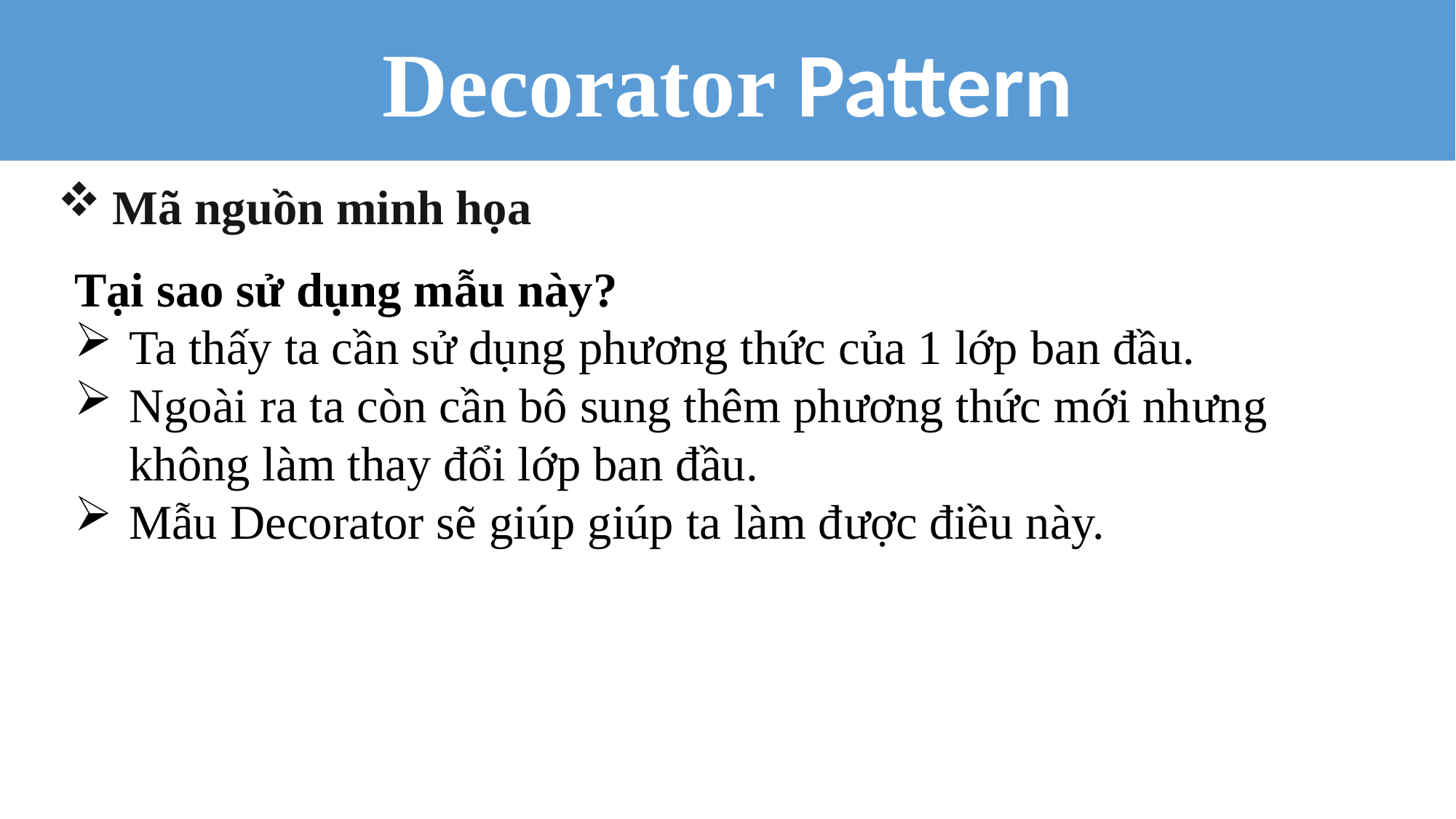

Decorator Pattern
Mã nguồn minh họa
Tại sao sử dụng mẫu này?
Ta thấy ta cần sử dụng phương thức của 1 lớp ban đầu.
Ngoài ra ta còn cần bô sung thêm phương thức mới nhưng không làm thay đổi lớp ban đầu.
Mẫu Decorator sẽ giúp giúp ta làm được điều này.